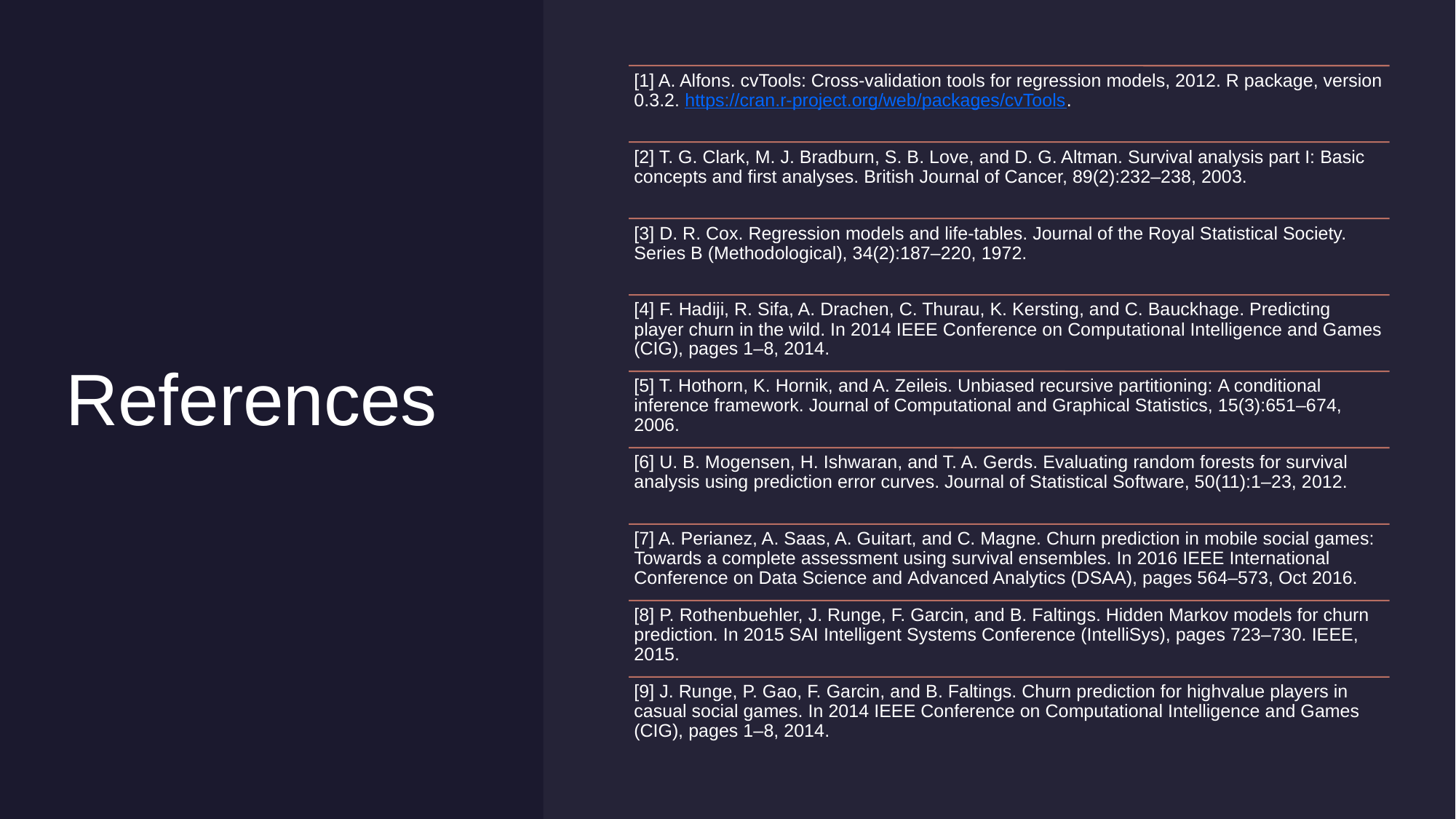

# References
[1] A. Alfons. cvTools: Cross-validation tools for regression models, 2012. R package, version 0.3.2. https://cran.r-project.org/web/packages/cvTools.
[2] T. G. Clark, M. J. Bradburn, S. B. Love, and D. G. Altman. Survival analysis part I: Basic concepts and first analyses. British Journal of Cancer, 89(2):232–238, 2003.
[3] D. R. Cox. Regression models and life-tables. Journal of the Royal Statistical Society. Series B (Methodological), 34(2):187–220, 1972.
[4] F. Hadiji, R. Sifa, A. Drachen, C. Thurau, K. Kersting, and C. Bauckhage. Predicting player churn in the wild. In 2014 IEEE Conference on Computational Intelligence and Games (CIG), pages 1–8, 2014.
[5] T. Hothorn, K. Hornik, and A. Zeileis. Unbiased recursive partitioning: A conditional inference framework. Journal of Computational and Graphical Statistics, 15(3):651–674, 2006.
[6] U. B. Mogensen, H. Ishwaran, and T. A. Gerds. Evaluating random forests for survival analysis using prediction error curves. Journal of Statistical Software, 50(11):1–23, 2012.
[7] A. Perianez, A. Saas, A. Guitart, and C. Magne. Churn prediction in mobile social games: Towards a complete assessment using survival ensembles. In 2016 IEEE International Conference on Data Science and Advanced Analytics (DSAA), pages 564–573, Oct 2016.
[8] P. Rothenbuehler, J. Runge, F. Garcin, and B. Faltings. Hidden Markov models for churn prediction. In 2015 SAI Intelligent Systems Conference (IntelliSys), pages 723–730. IEEE, 2015.
[9] J. Runge, P. Gao, F. Garcin, and B. Faltings. Churn prediction for highvalue players in casual social games. In 2014 IEEE Conference on Computational Intelligence and Games (CIG), pages 1–8, 2014.